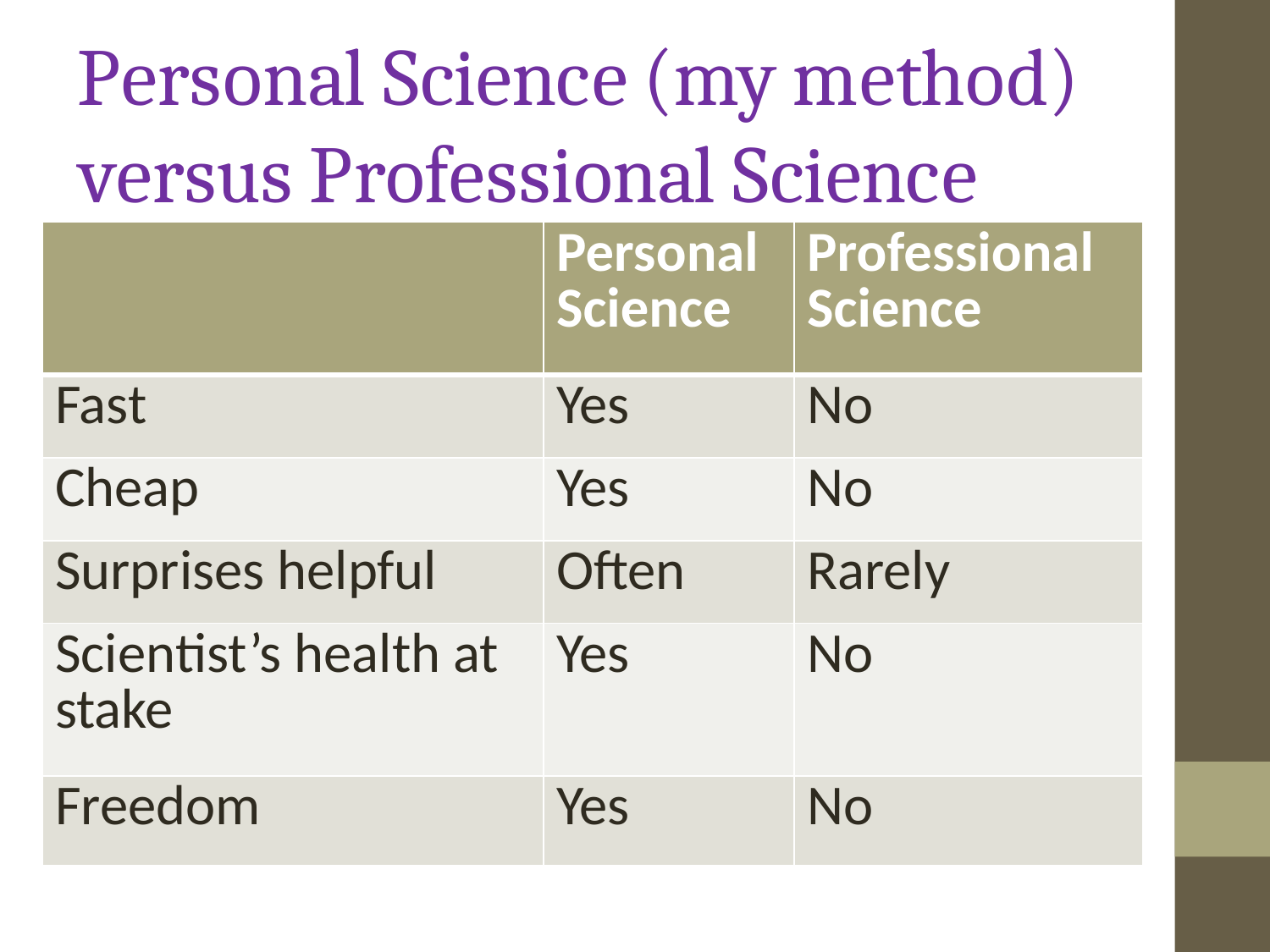

# Personal Science (my method) versus Professional Science
|  | Personal Science | Professional Science |
| --- | --- | --- |
| Fast | Yes | No |
| Cheap | Yes | No |
| Surprises helpful | Often | Rarely |
| Scientist’s health at stake | Yes | No |
| Freedom | Yes | No |